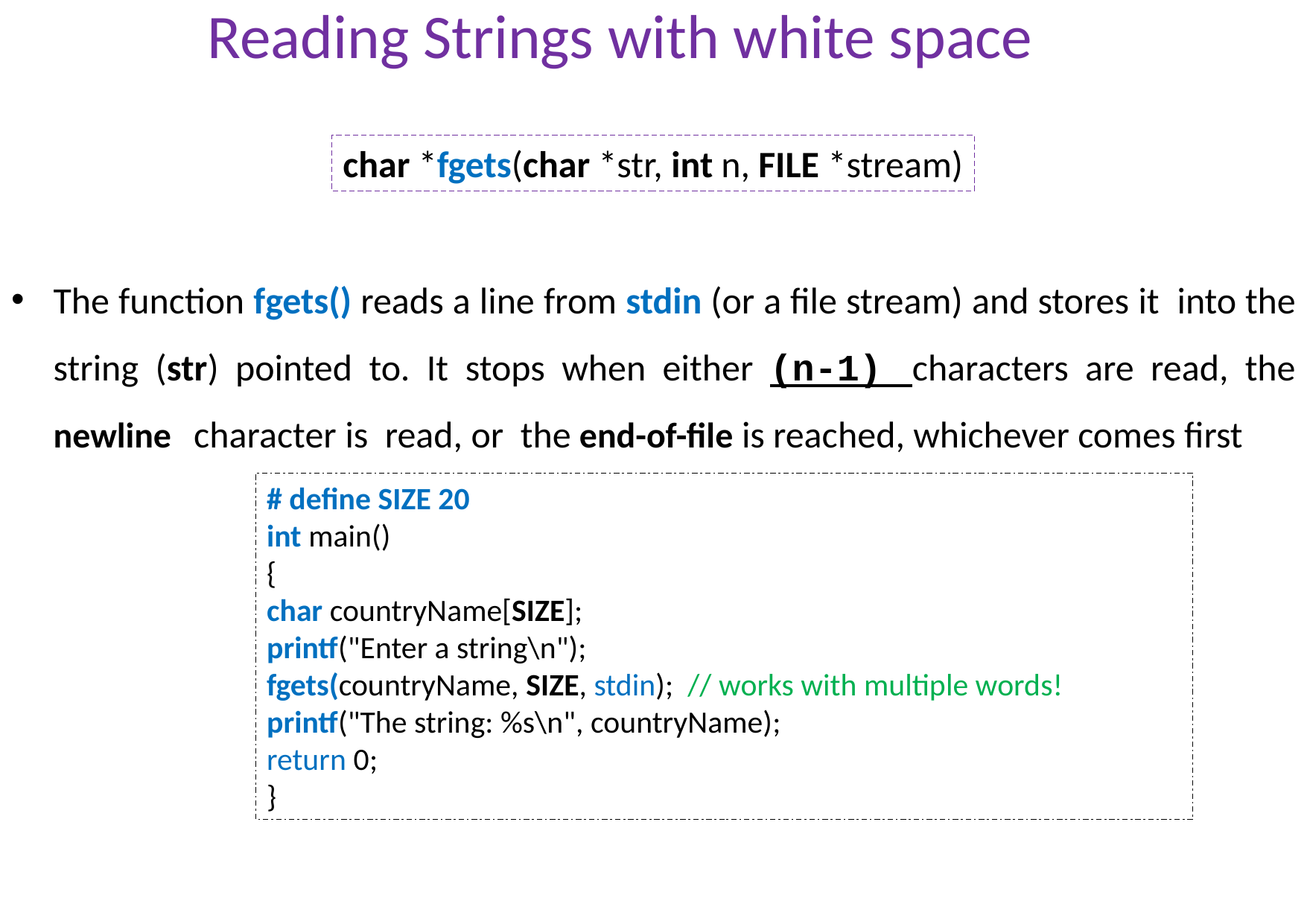

# Reading Strings with white space
char *fgets(char *str, int n, FILE *stream)
The function fgets() reads a line from stdin (or a file stream) and stores it  into the string (str) pointed to. It stops when either (n-1) characters are read, the newline character is  read, or  the end-of-file is reached, whichever comes first
# define SIZE 20
int main()
{
char countryName[SIZE];
printf("Enter a string\n");
fgets(countryName, SIZE, stdin);  // works with multiple words!
printf("The string: %s\n", countryName);
return 0;
}